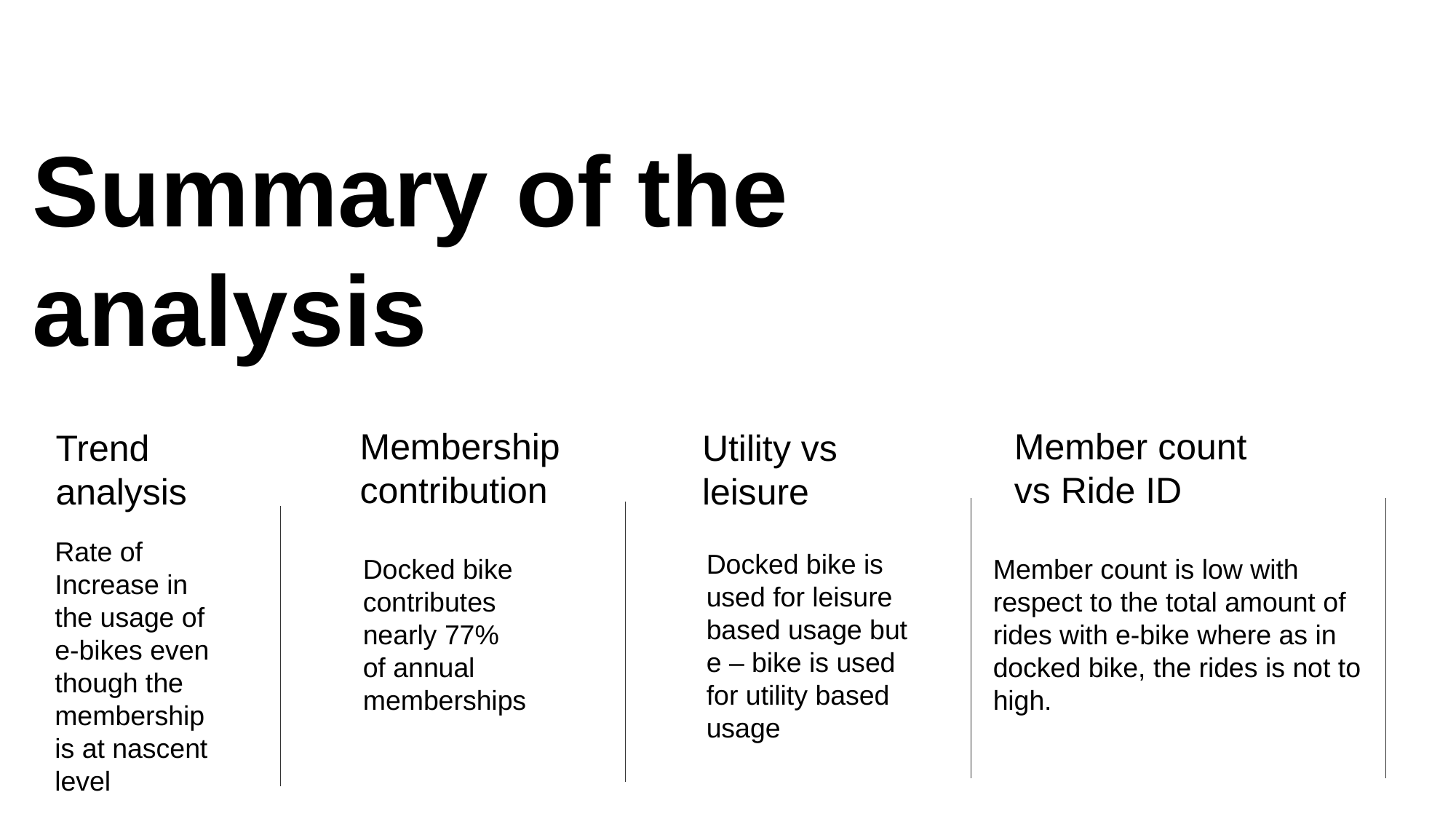

Summary of the analysis
Member count vs Ride ID
Membership contribution
Trend analysis
Utility vs leisure
Rate of Increase in the usage of e-bikes even though the membership is at nascent level
Docked bike is used for leisure based usage but e – bike is used for utility based usage
Docked bike contributes nearly 77% of annual memberships
Member count is low with  respect to the total amount of rides with e-bike where as in docked bike, the rides is not to high.